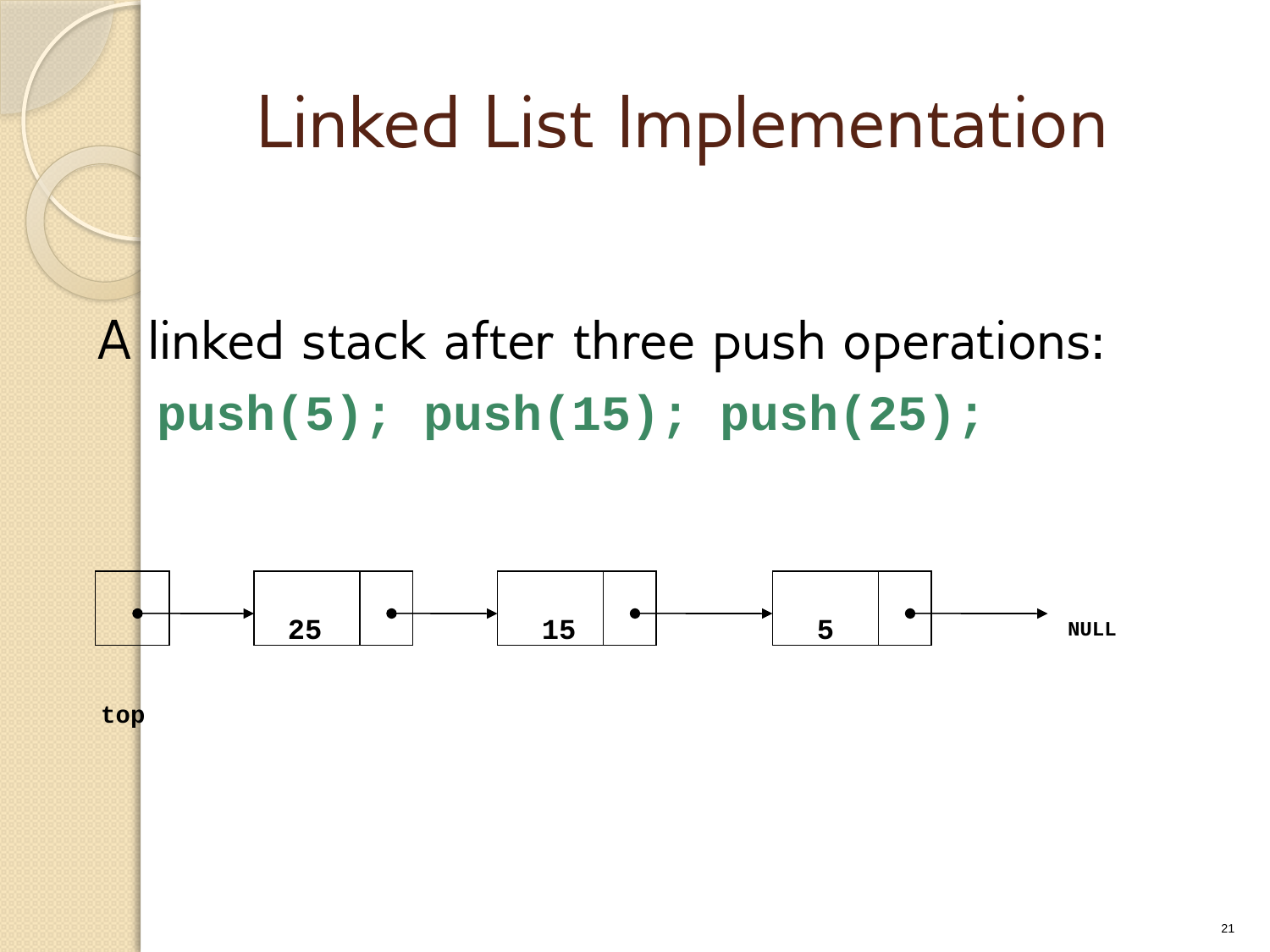

# Linked List Implementation
A linked stack after three push operations:
  push(5); push(15); push(25);

25

15

5

NULL

top
21